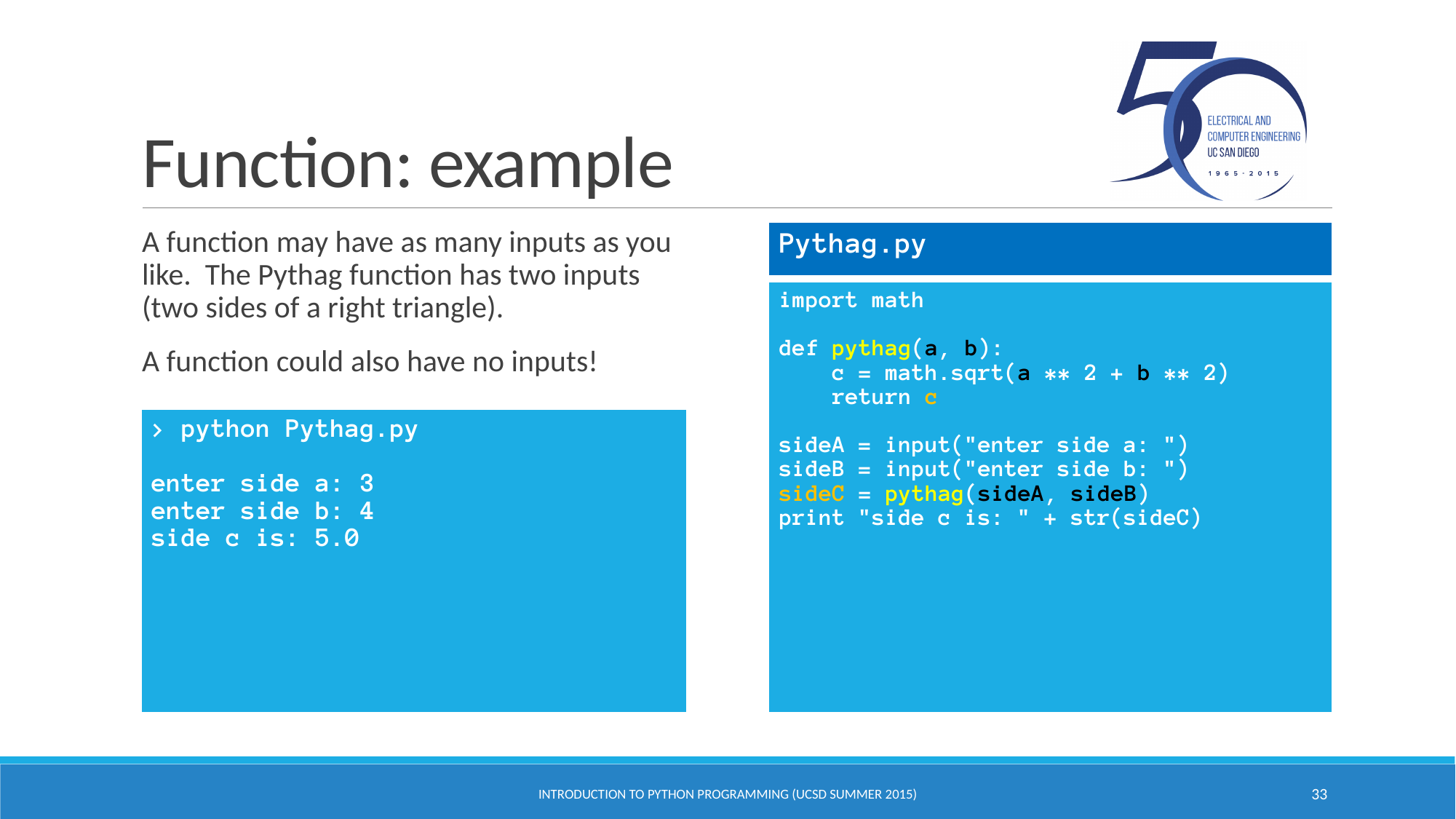

# Function: example
A function may have as many inputs as you like.  The Pythag function has two inputs (two sides of a right triangle).
A function could also have no inputs!
| Pythag.py |
| --- |
| import math def pythag(a, b): c = math.sqrt(a \*\* 2 + b \*\* 2) return c sideA = input("enter side a: ") sideB = input("enter side b: ") sideC = pythag(sideA, sideB) print "side c is: " + str(sideC) |
| --- |
| > python Pythag.py enter side a: 3 enter side b: 4 side c is: 5.0 |
| --- |
Introduction to Python Programming (UCSD Summer 2015)
33